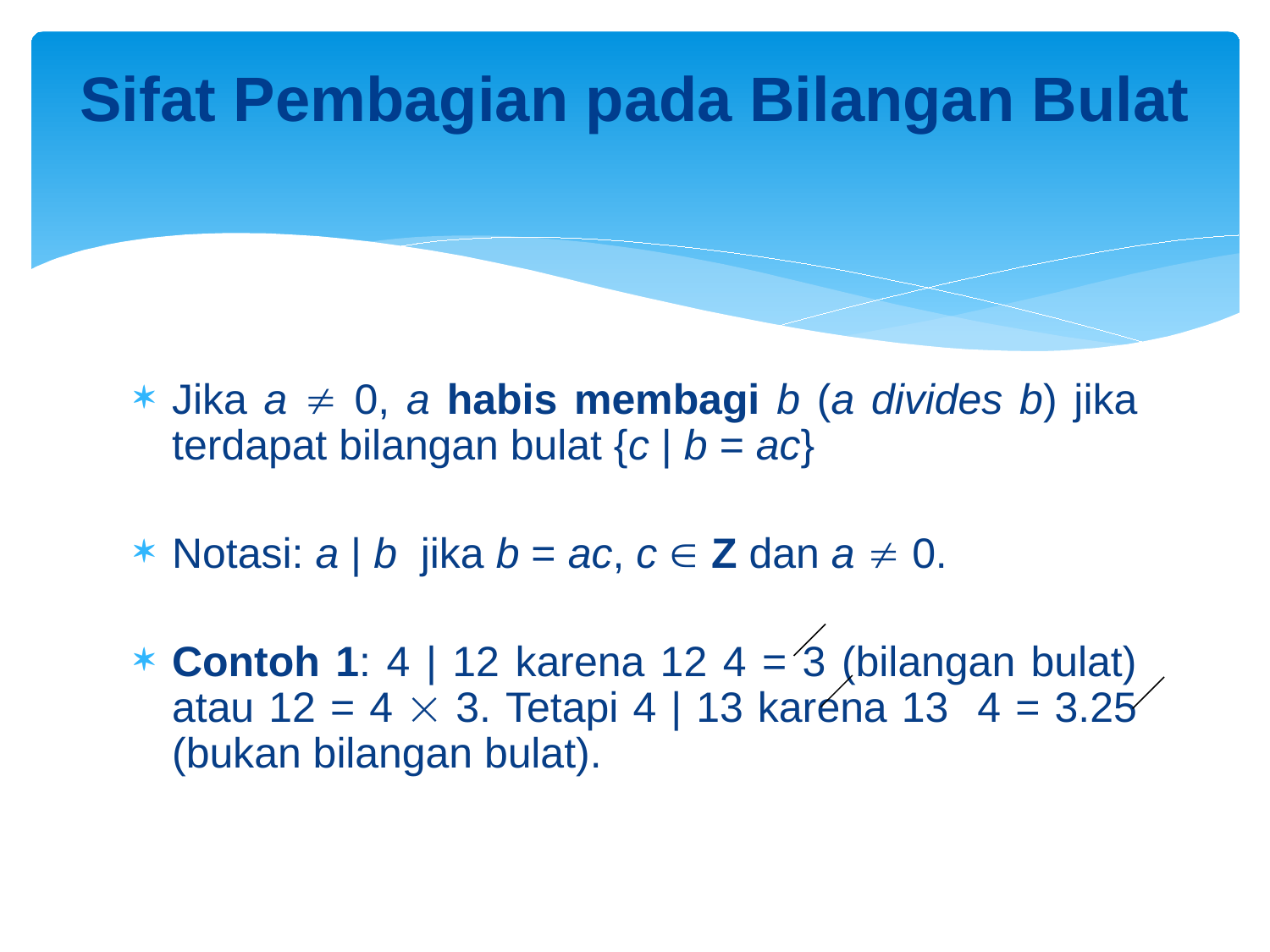

# Sifat Pembagian pada Bilangan Bulat
Jika a ≠ 0, a habis membagi b (a divides b) jika terdapat bilangan bulat {c | b = ac}

Notasi: a | b  jika b = ac, c ∈ Z dan a ≠ 0.

Contoh 1: 4 | 12 karena 12 4 = 3 (bilangan bulat) atau 12 = 4 × 3. Tetapi 4 | 13 karena 13  4 = 3.25 (bukan bilangan bulat).

4